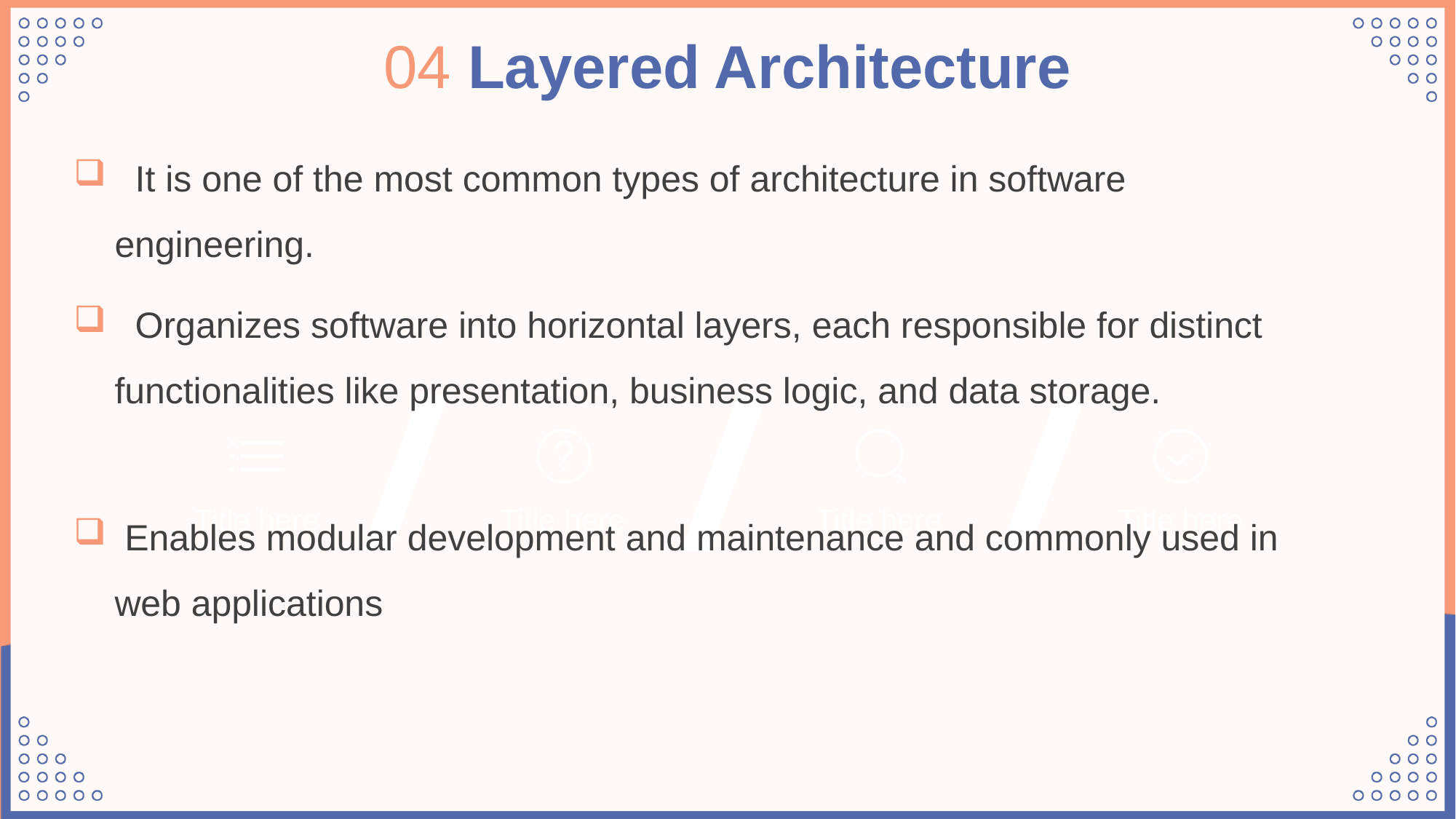

04 Layered Architecture

  It is one of the most common types of architecture in software engineering.
  Organizes software into horizontal layers, each responsible for distinct functionalities like presentation, business logic, and data storage.

 Enables modular development and maintenance and commonly used in web applications
Title here
Title here
Title here
Title here